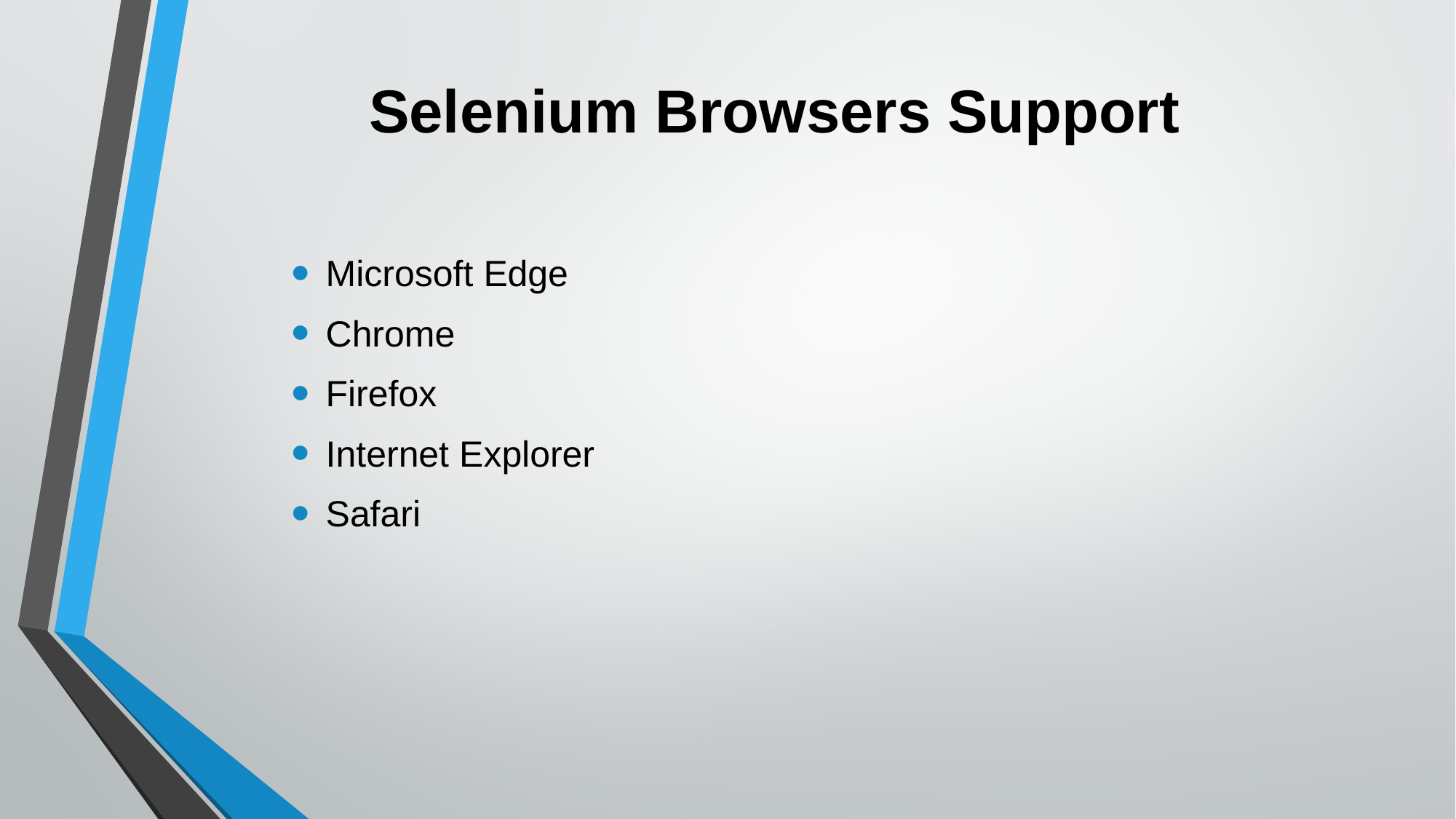

# Selenium Browsers Support
Microsoft Edge
Chrome
Firefox
Internet Explorer
Safari